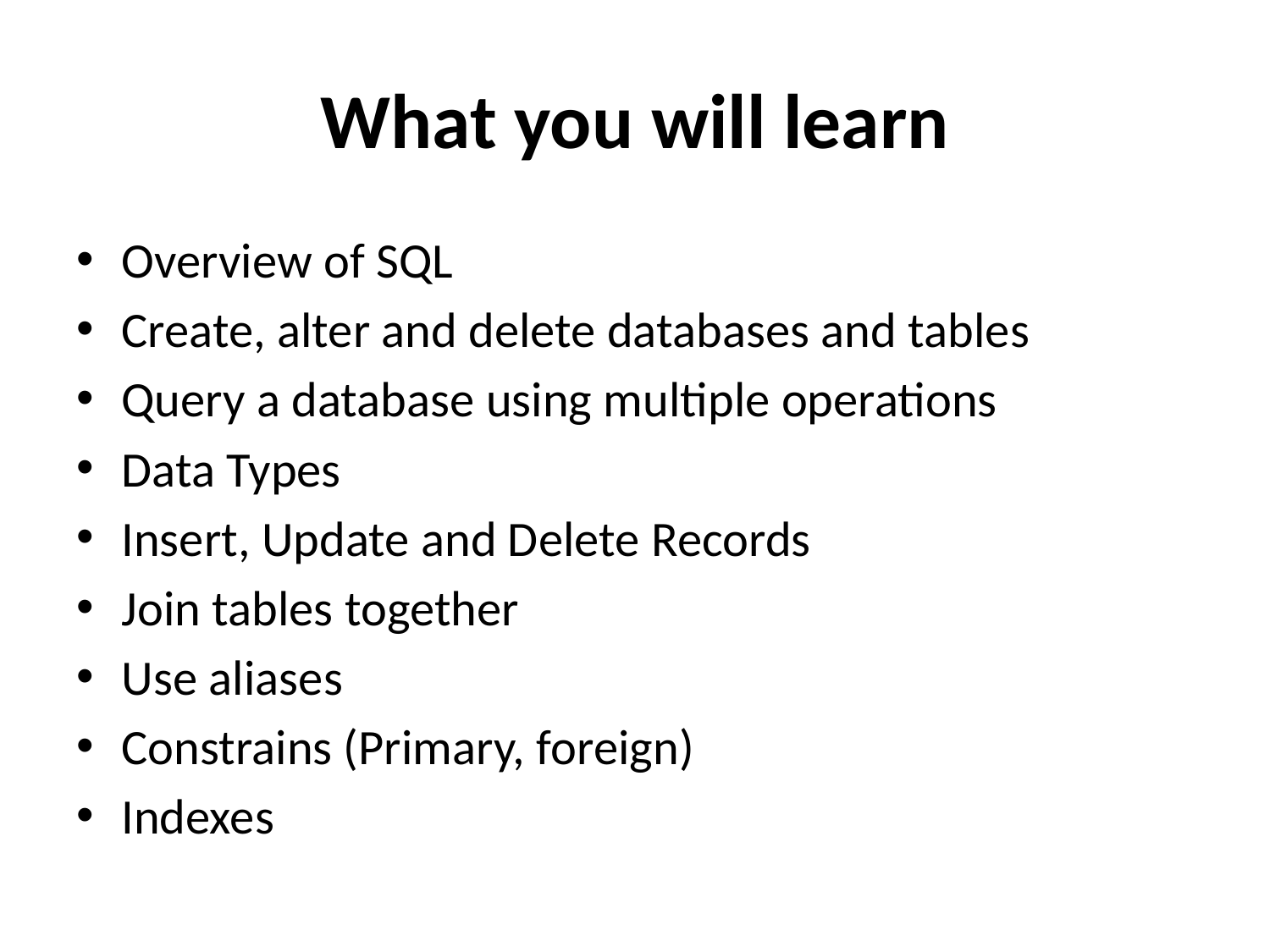

# What you will learn
Overview of SQL
Create, alter and delete databases and tables
Query a database using multiple operations
Data Types
Insert, Update and Delete Records
Join tables together
Use aliases
Constrains (Primary, foreign)
Indexes